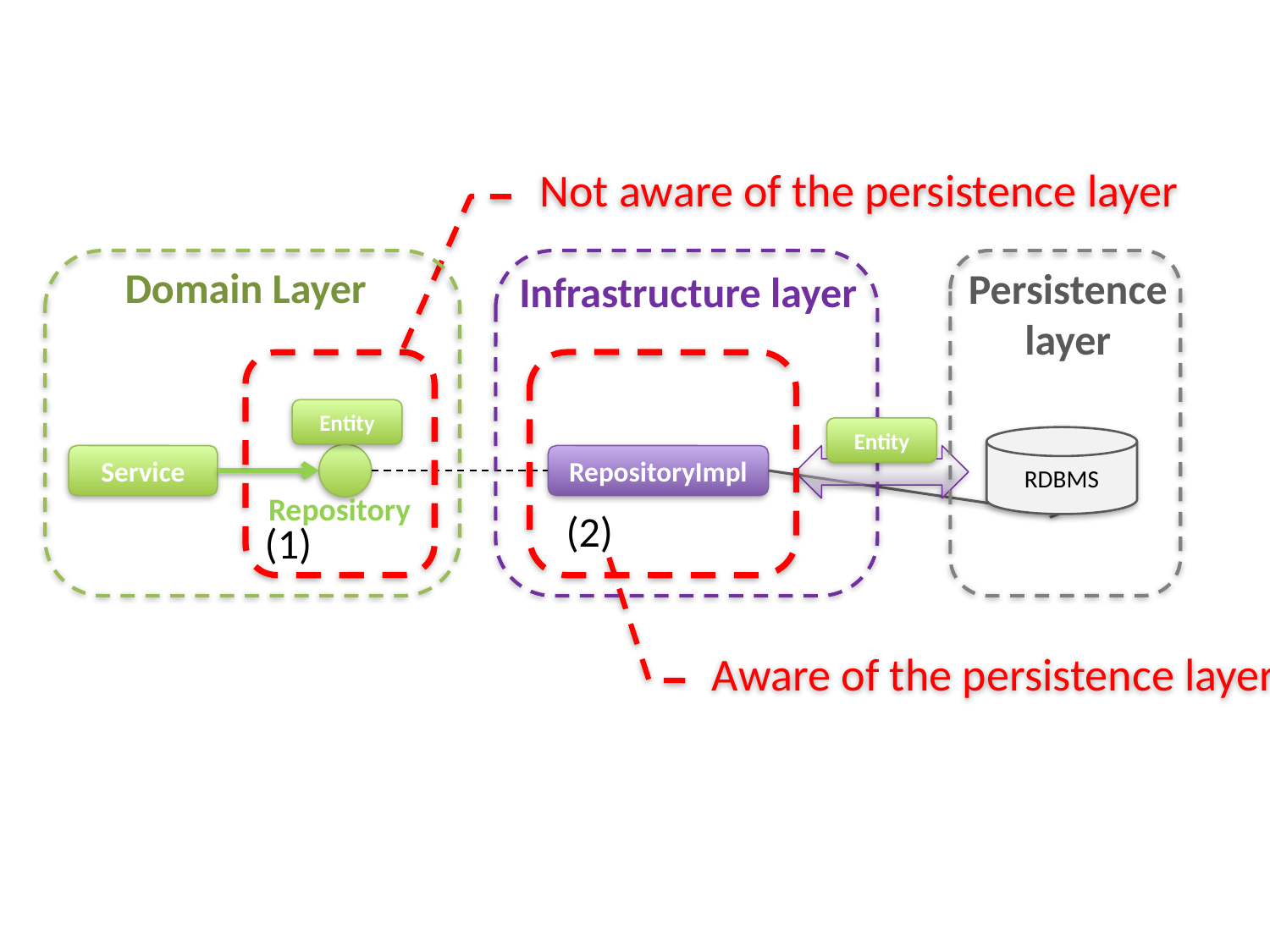

Not aware of the persistence layer

Domain Layer
Persistence
layer
Infrastructure layer

Entity
Entity
RDBMS

Service
RepositoryImpl

Repository
(2)
(1)
Aware of the persistence layer